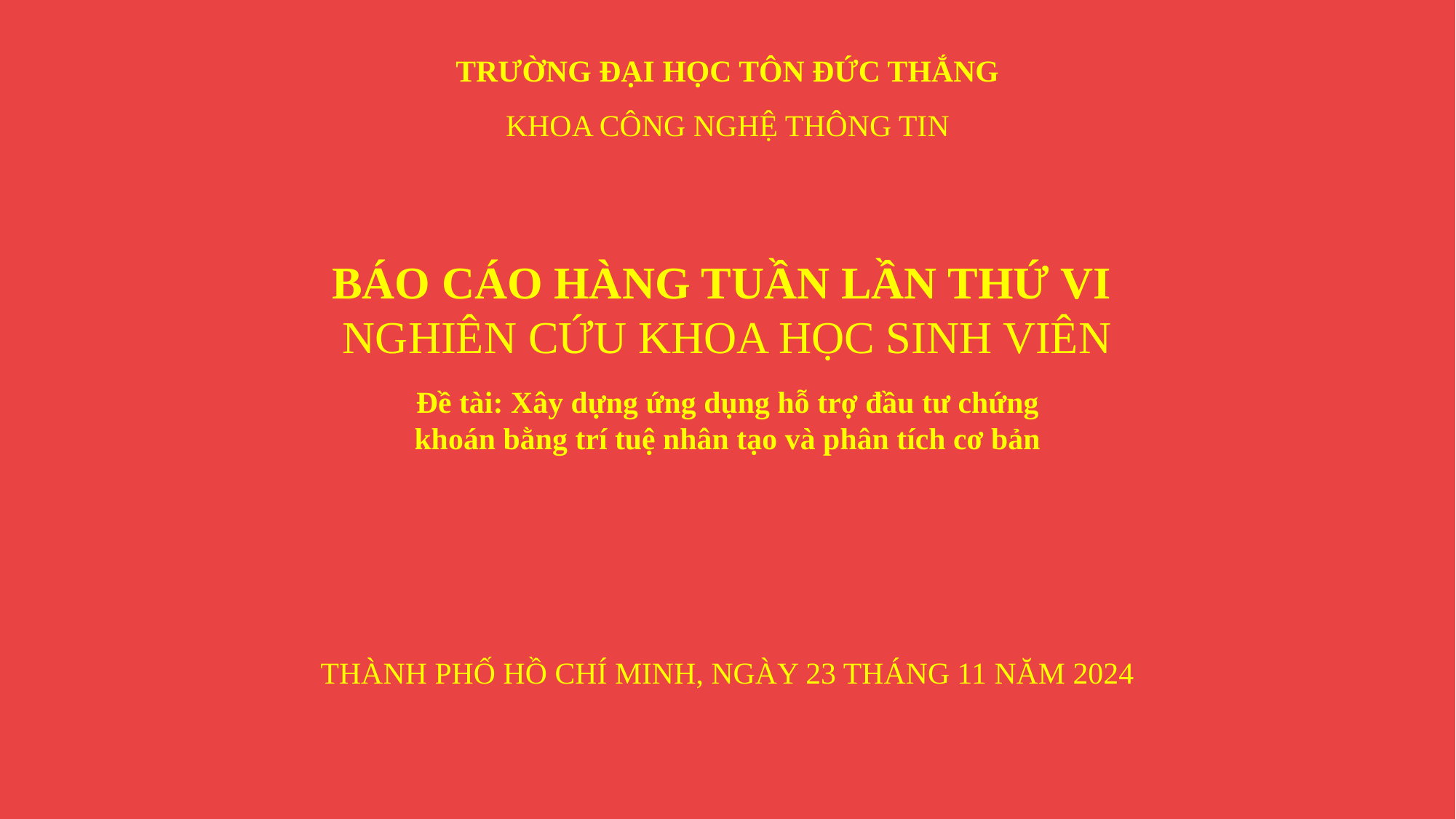

TRƯỜNG ĐẠI HỌC TÔN ĐỨC THẮNG
KHOA CÔNG NGHỆ THÔNG TIN
BÁO CÁO HÀNG TUẦN LẦN THỨ VI
NGHIÊN CỨU KHOA HỌC SINH VIÊN
Đề tài: Xây dựng ứng dụng hỗ trợ đầu tư chứng khoán bằng trí tuệ nhân tạo và phân tích cơ bản
THÀNH PHỐ HỒ CHÍ MINH, NGÀY 23 THÁNG 11 NĂM 2024